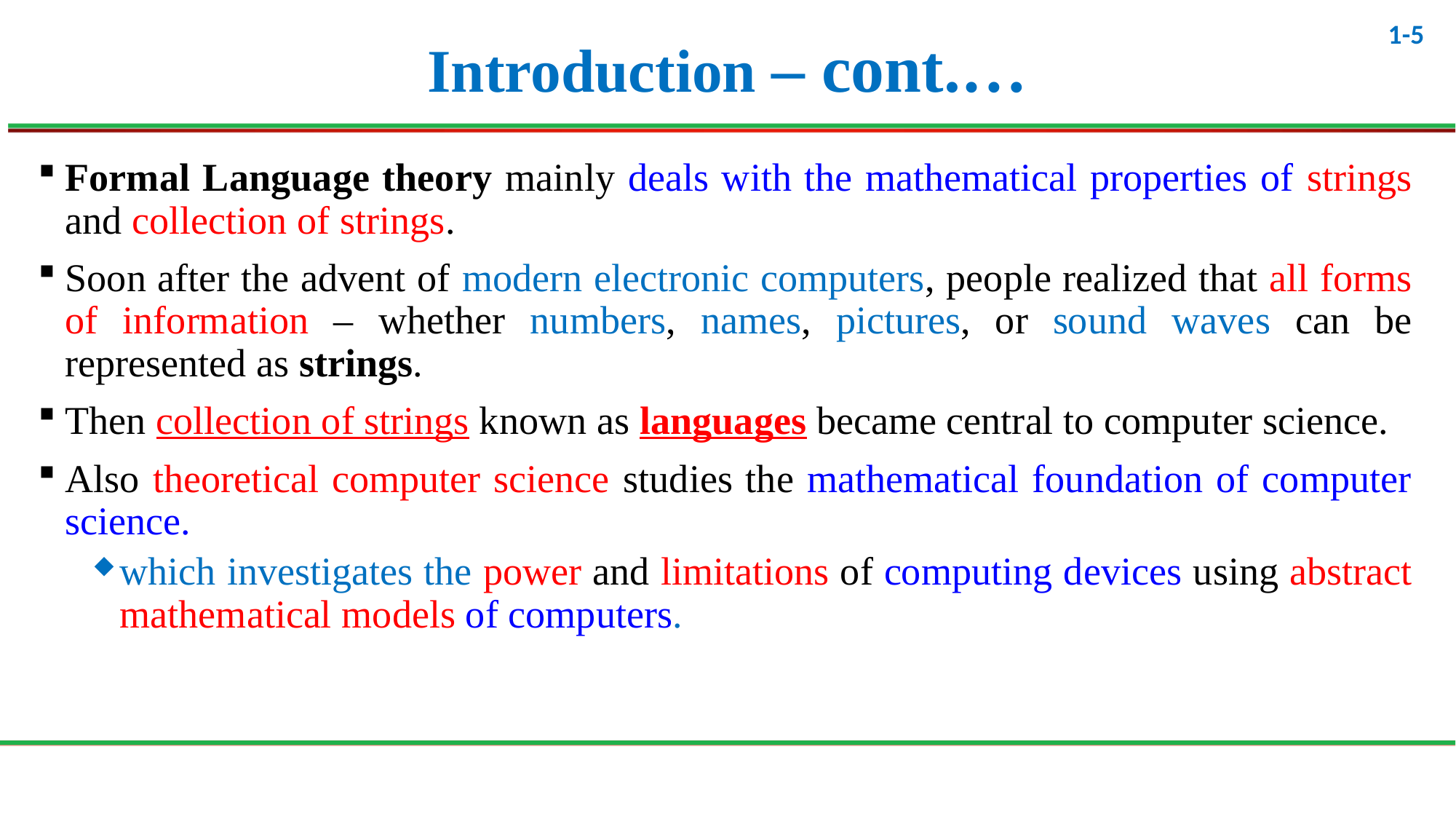

# Introduction – cont.…
Formal Language theory mainly deals with the mathematical properties of strings and collection of strings.
Soon after the advent of modern electronic computers, people realized that all forms of information – whether numbers, names, pictures, or sound waves can be represented as strings.
Then collection of strings known as languages became central to computer science.
Also theoretical computer science studies the mathematical foundation of computer science.
which investigates the power and limitations of computing devices using abstract mathematical models of computers.